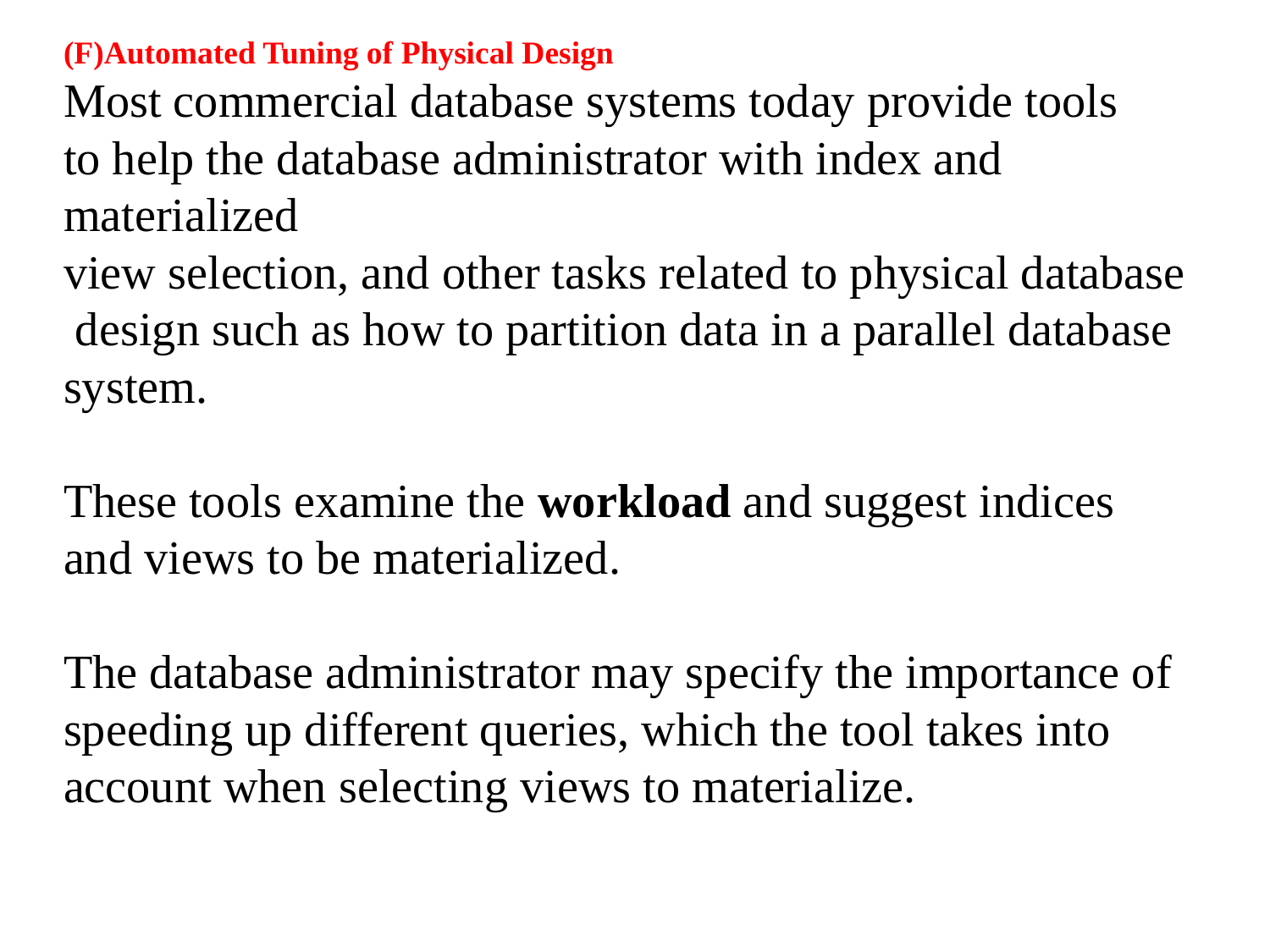

(F)Automated Tuning of Physical Design
Most commercial database systems today provide tools
to help the database administrator with index and materialized
view selection, and other tasks related to physical database
 design such as how to partition data in a parallel database
system.

These tools examine the workload and suggest indices
and views to be materialized.

The database administrator may specify the importance of
speeding up different queries, which the tool takes into
account when selecting views to materialize.